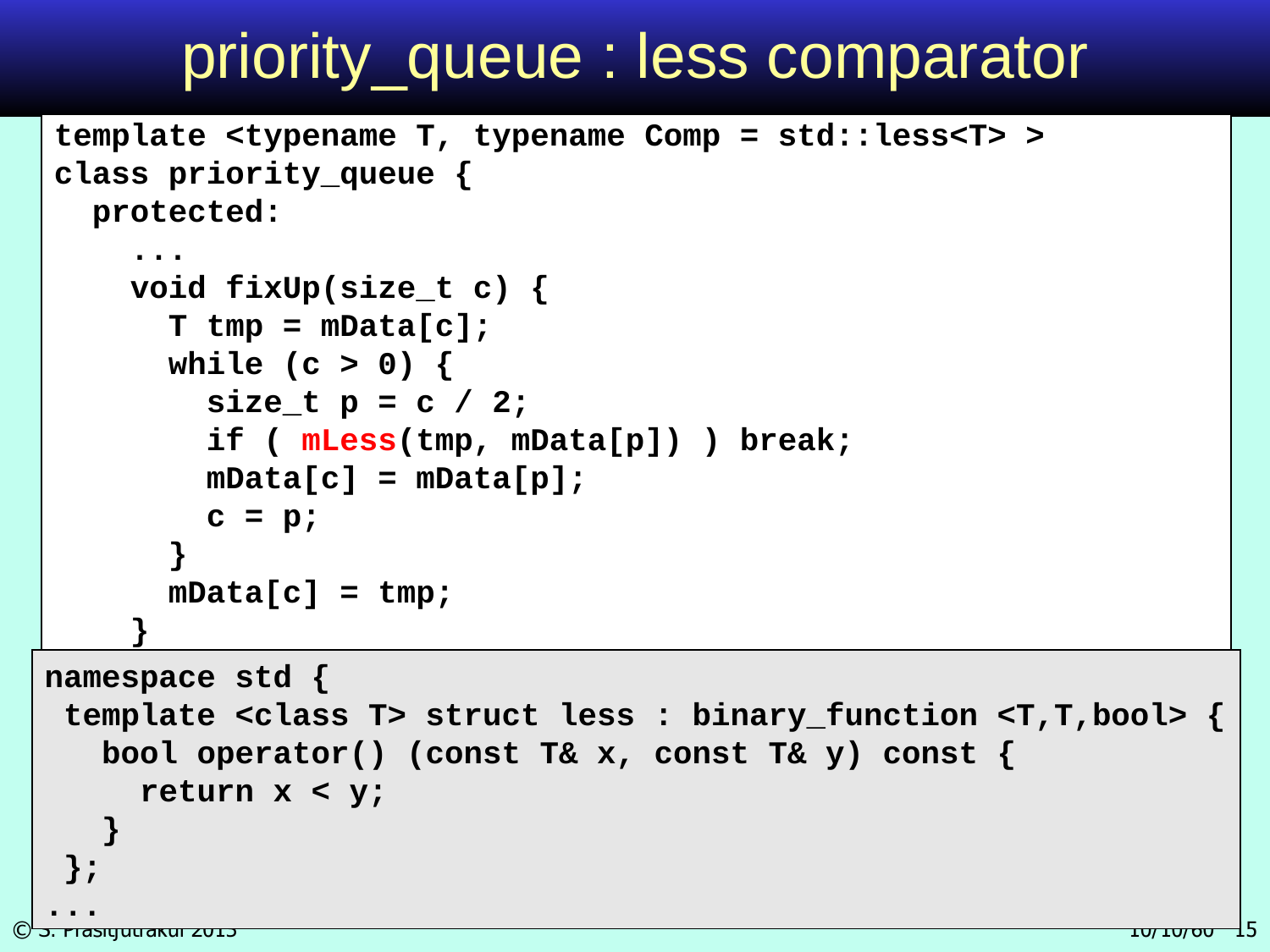

# priority_queue : less comparator
template <typename T, typename Comp = std::less<T> >
class priority_queue {
  protected:
    ...
    void fixUp(size_t c) {
      T tmp = mData[c];
      while (c > 0) {
        size_t p = c / 2;
        if ( mLess(tmp, mData[p]) ) break;
        mData[c] = mData[p];
        c = p;
      }
      mData[c] = tmp;
    }
  public:
    void push(const T& element) {
      if (mSize+1 > mCap) expand(mCap*2);
      mData[mSize] = element;
      mSize++;
      fixUp(mSize-1);
    }
namespace std {
 template <class T> struct less : binary_function <T,T,bool> {
   bool operator() (const T& x, const T& y) const {
     return x < y;
   }
 };
...